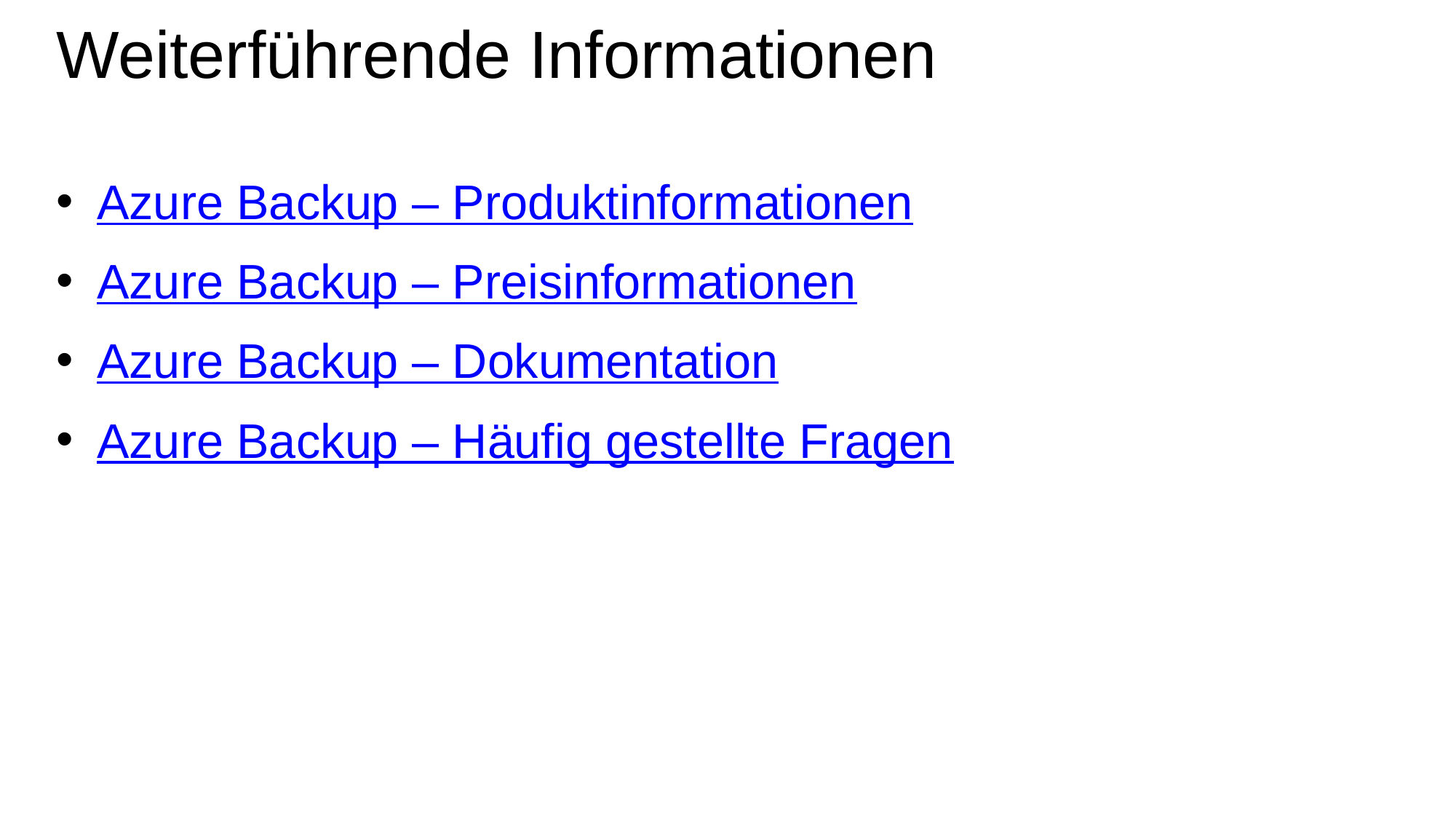

# Weiterführende Informationen
Azure Backup – Produktinformationen
Azure Backup – Preisinformationen
Azure Backup – Dokumentation
Azure Backup – Häufig gestellte Fragen